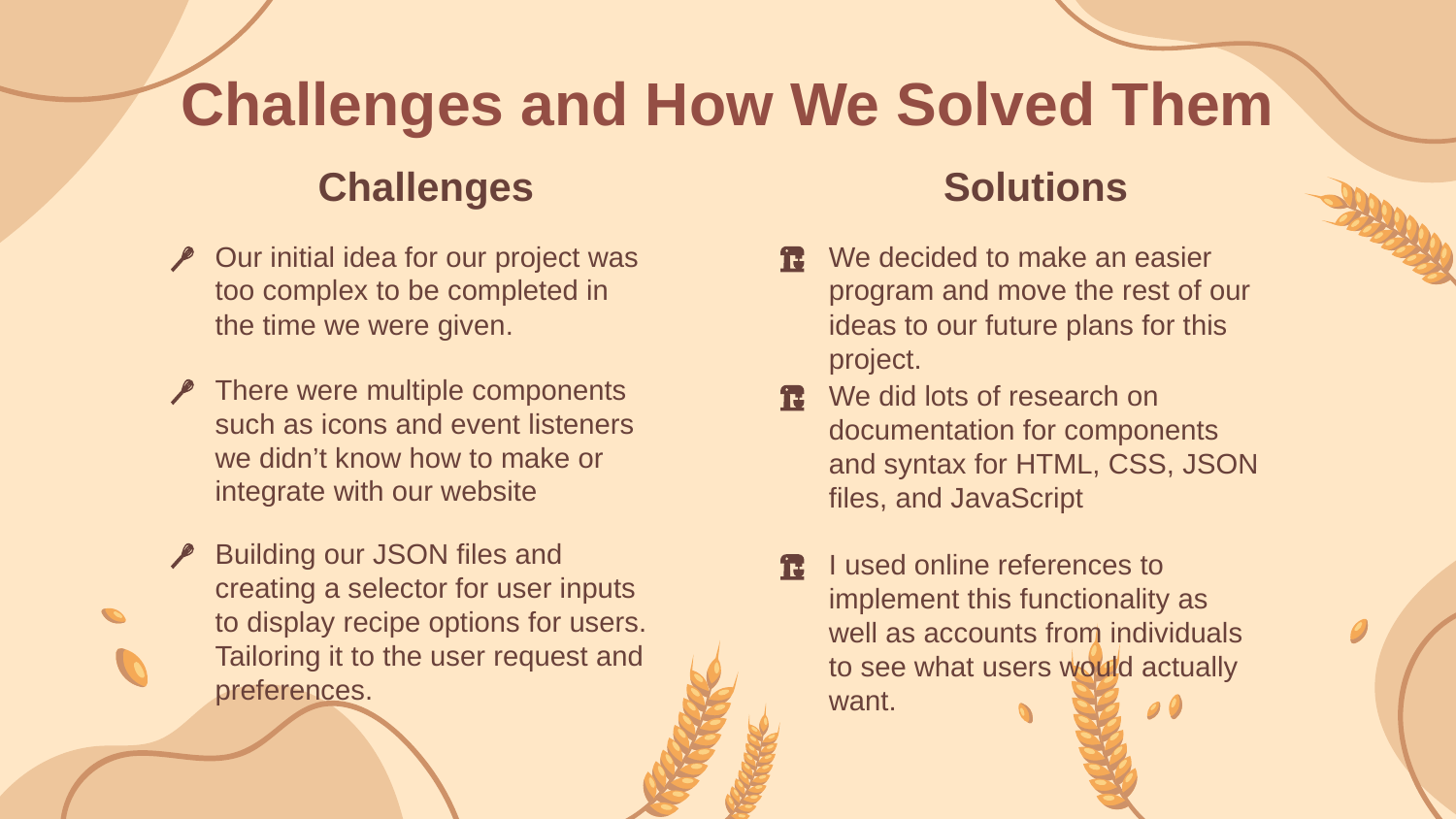

# Challenges and How We Solved Them
Challenges
Solutions
Our initial idea for our project was too complex to be completed in the time we were given.
We decided to make an easier program and move the rest of our ideas to our future plans for this project.

There were multiple components such as icons and event listeners we didn’t know how to make or integrate with our website
We did lots of research on documentation for components and syntax for HTML, CSS, JSON files, and JavaScript

Building our JSON files and creating a selector for user inputs to display recipe options for users. Tailoring it to the user request and preferences.
I used online references to implement this functionality as well as accounts from individuals to see what users would actually want.